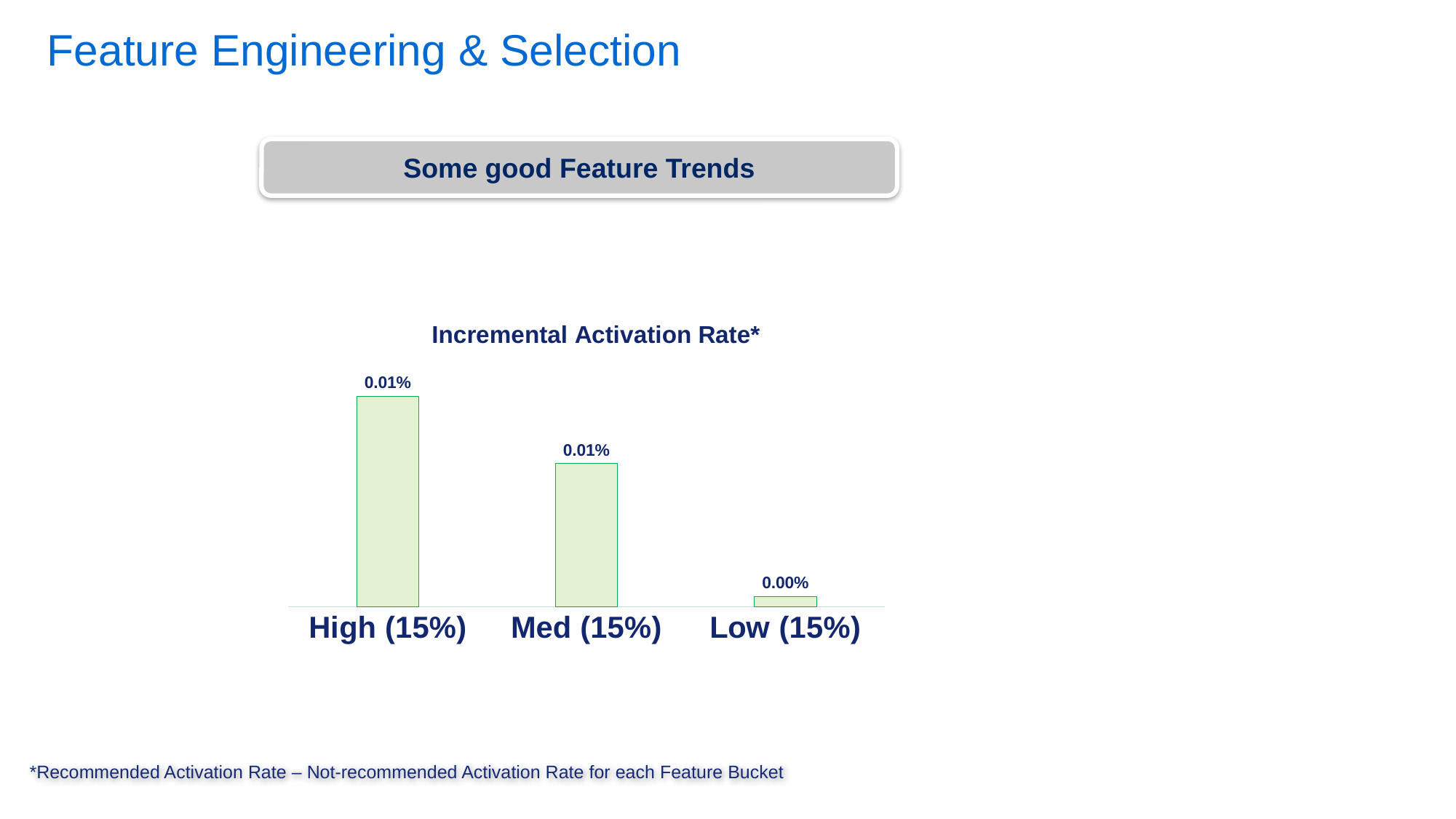

# Feature Engineering & Selection
Some good Feature Trends

### Chart: Incremental Activation Rate*

| Category | Series 1 |
|---|---|
| High (15%) | 7.8e-05 |
| Med (15%) | 5.3e-05 |
| Low (15%) | 3.8e-06 |
*Recommended Activation Rate – Not-recommended Activation Rate for each Feature Bucket